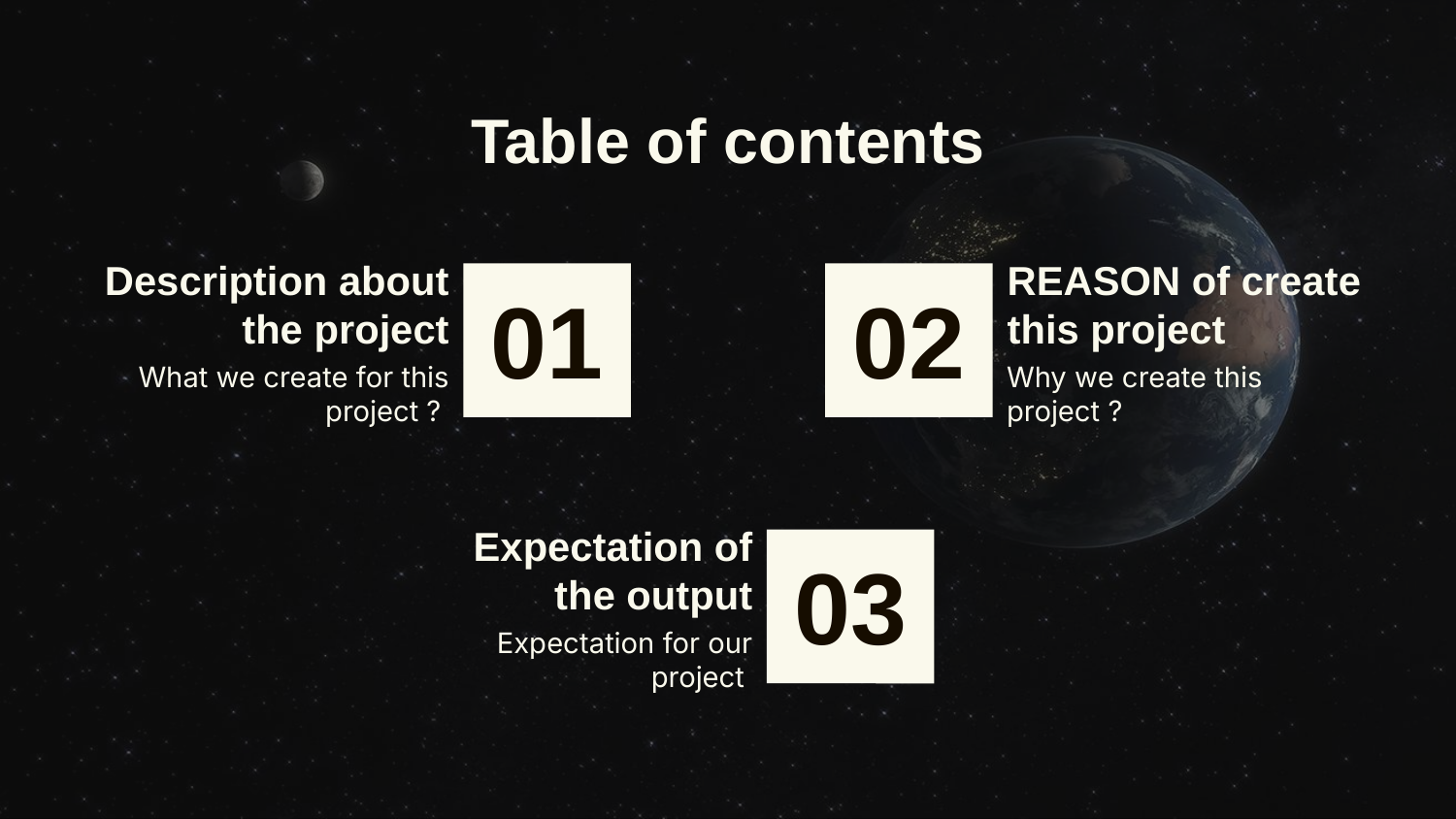

Table of contents
Description about the project
REASON of create
this project

# 01
02
What we create for this project ?
Why we create this project ?

Expectation of the output
03
Expectation for our project